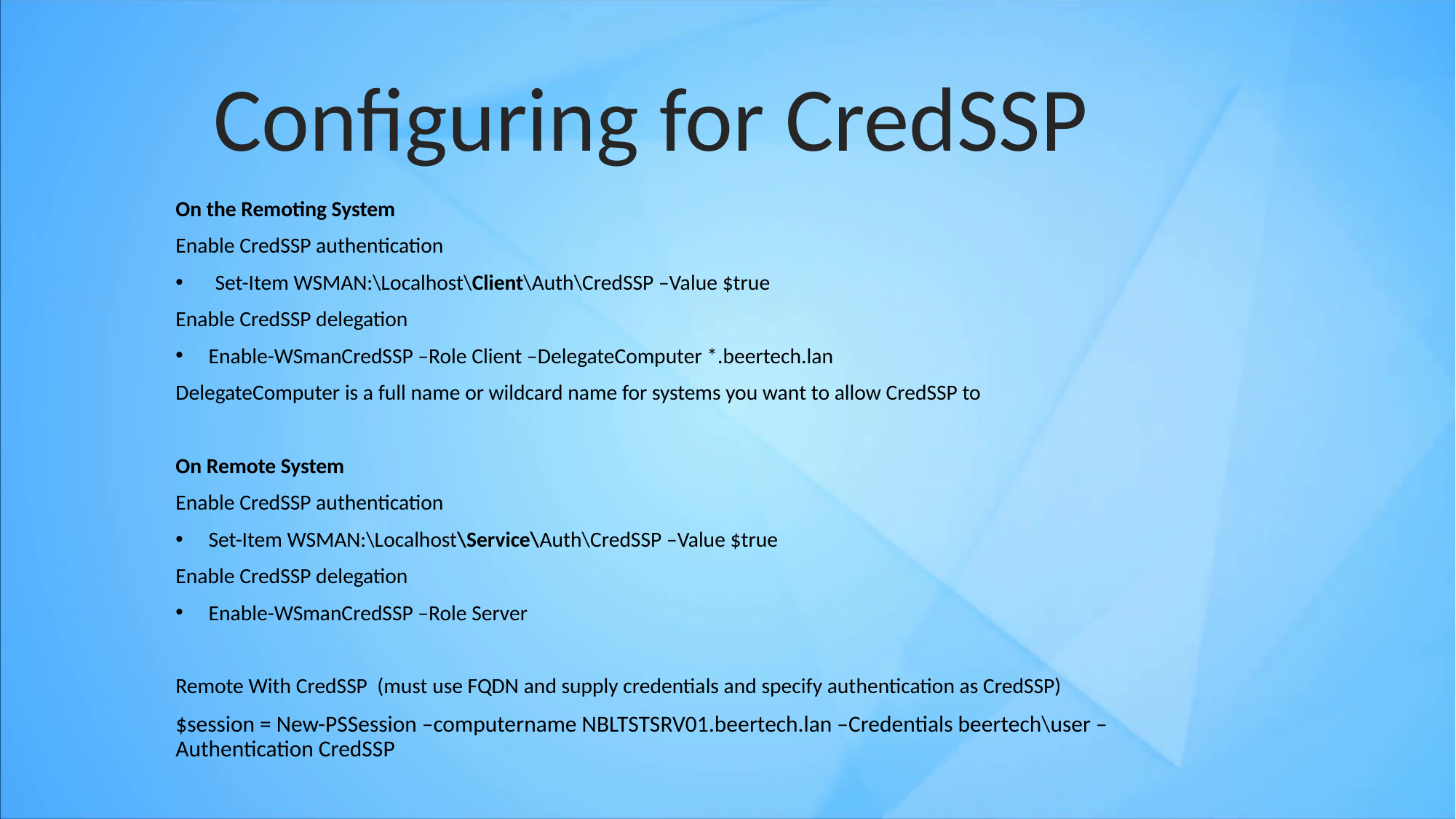

# Configuring for CredSSP
On the Remoting System
Enable CredSSP authentication
Set-Item WSMAN:\Localhost\Client\Auth\CredSSP –Value $true
Enable CredSSP delegation
Enable-WSmanCredSSP –Role Client –DelegateComputer *.beertech.lan
DelegateComputer is a full name or wildcard name for systems you want to allow CredSSP to

On Remote System
Enable CredSSP authentication
Set-Item WSMAN:\Localhost\Service\Auth\CredSSP –Value $true
Enable CredSSP delegation
Enable-WSmanCredSSP –Role Server

Remote With CredSSP  (must use FQDN and supply credentials and specify authentication as CredSSP)
$session = New-PSSession –computername NBLTSTSRV01.beertech.lan –Credentials beertech\user –Authentication CredSSP